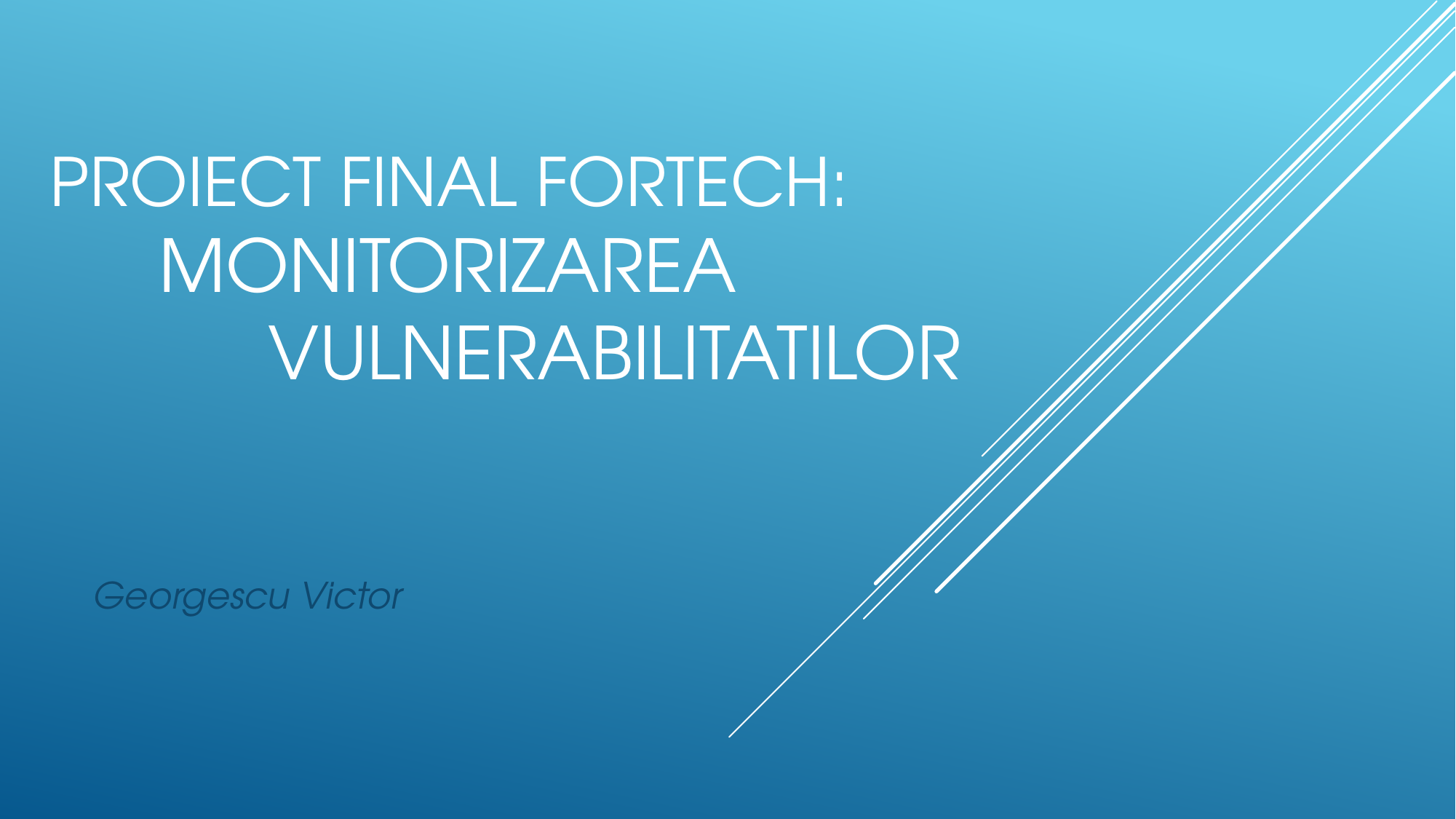

# Proiect final Fortech: Monitorizarea vulnerabilitatilor

Georgescu Victor